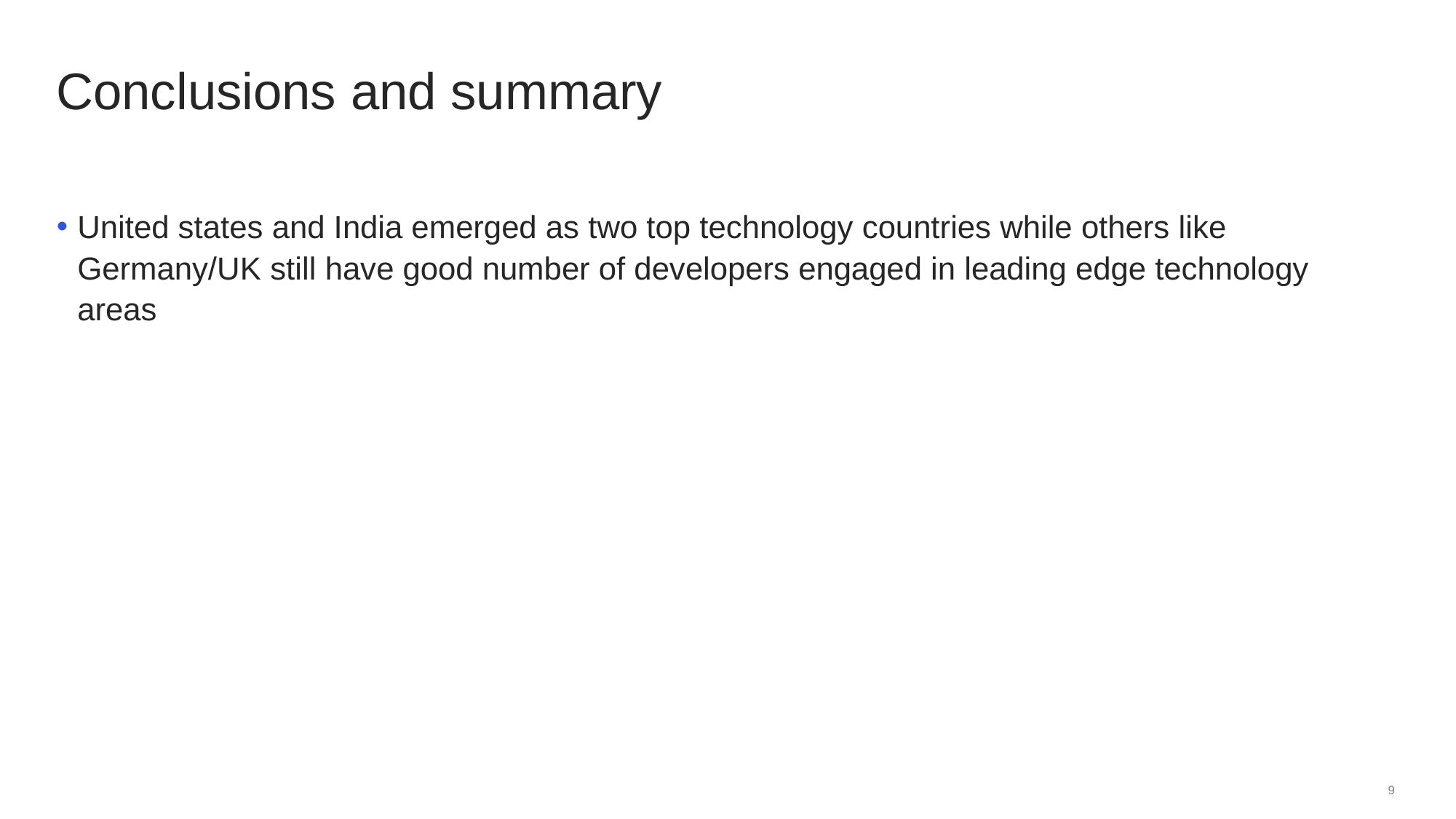

# Conclusions and summary

United states and India emerged as two top technology countries while others like Germany/UK still have good number of developers engaged in leading edge technology areas